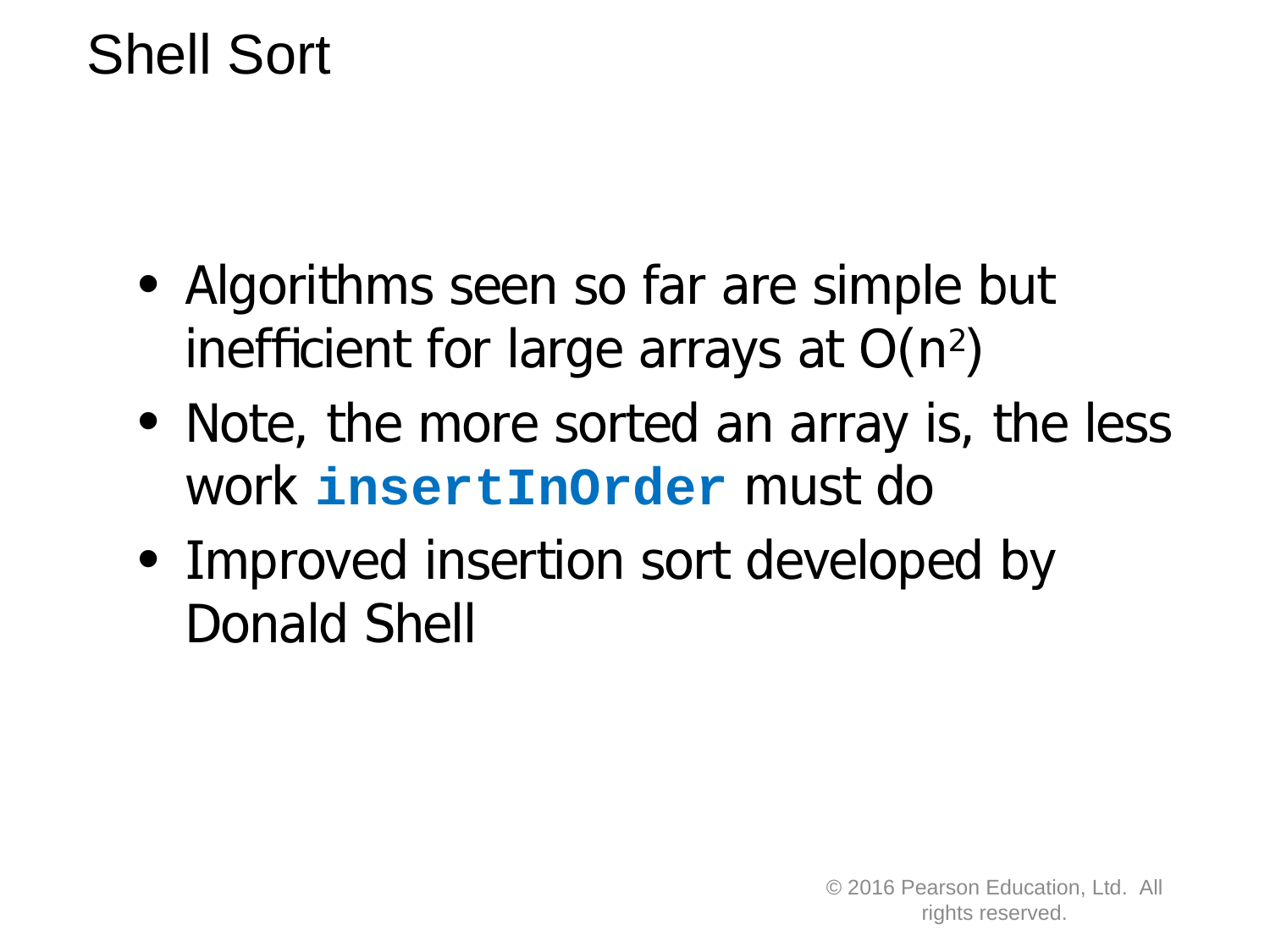

# Shell Sort
Algorithms seen so far are simple but inefficient for large arrays at O(n2)
Note, the more sorted an array is, the less work insertInOrder must do
Improved insertion sort developed by Donald Shell
© 2016 Pearson Education, Ltd.  All rights reserved.